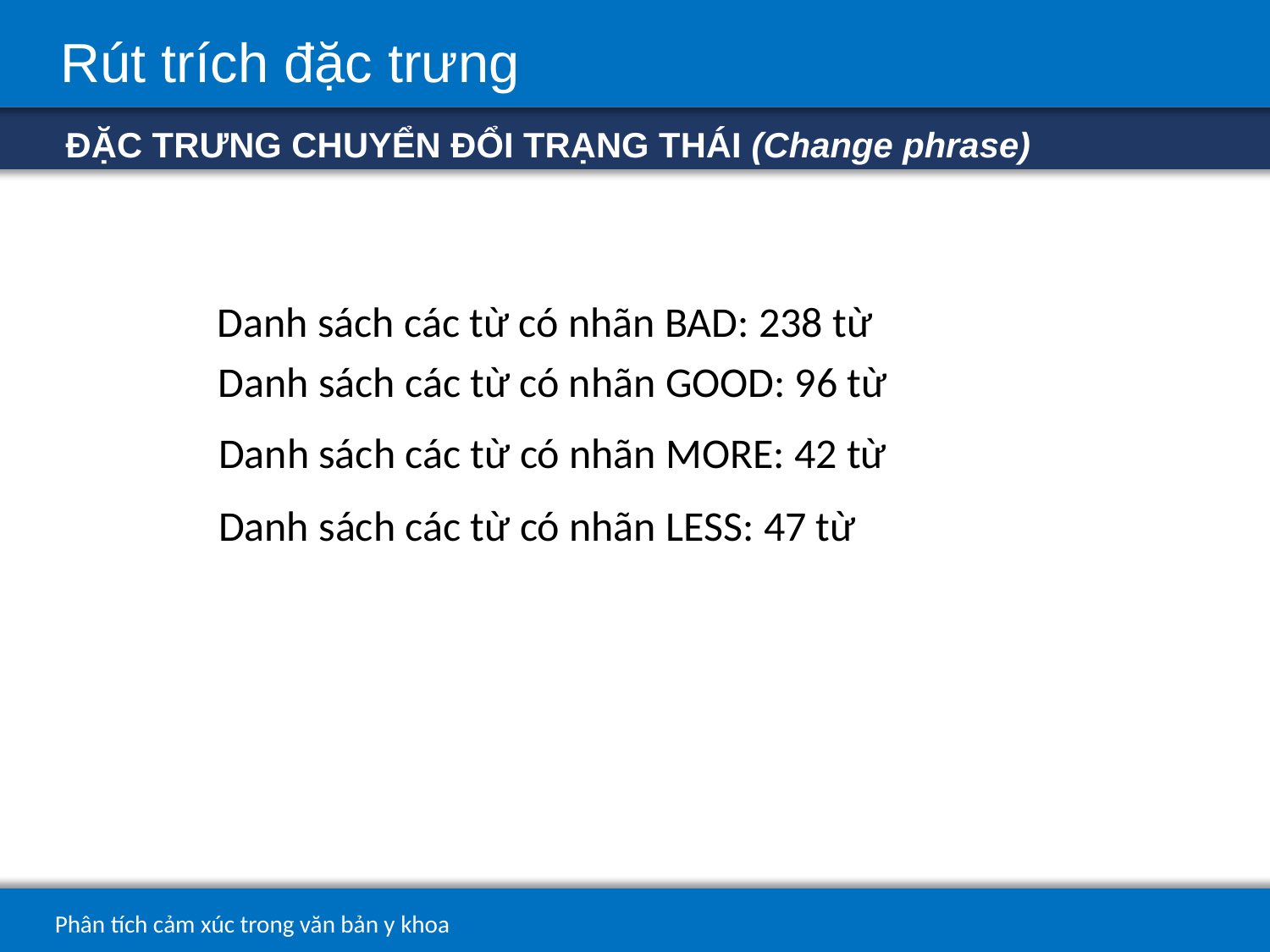

# Rút trích đặc trưng

ĐẶC TRƯNG CHUYỂN ĐỔI TRẠNG THÁI (Change phrase)
Danh sách các từ có nhãn BAD: 238 từ
Danh sách các từ có nhãn GOOD: 96 từ
Danh sách các từ có nhãn MORE: 42 từ
Danh sách các từ có nhãn LESS: 47 từ

37
Phân tích cảm xúc trong văn bản y khoa